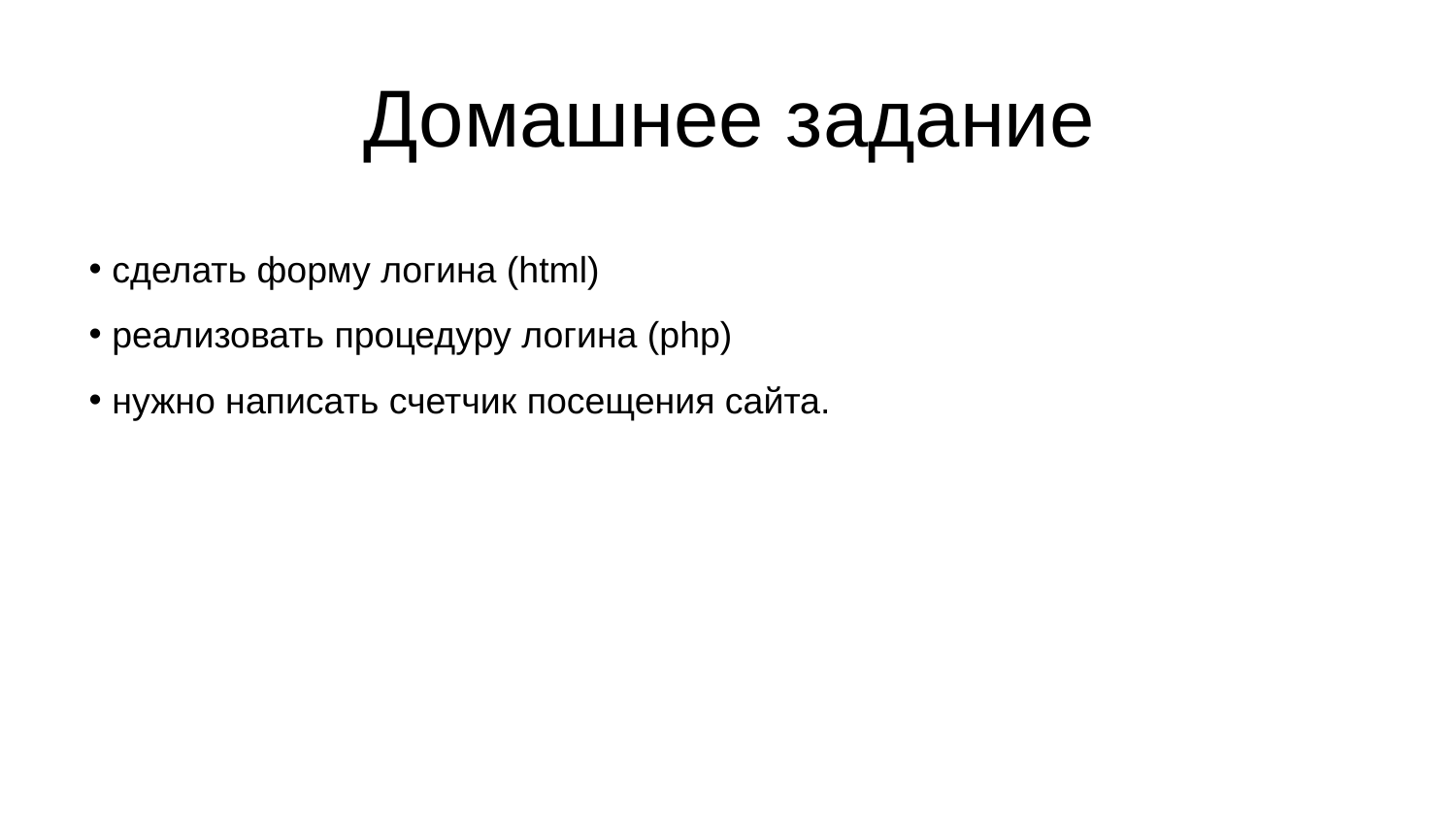

Домашнее задание

 сделать форму логина (html)
 реализовать процедуру логина (php)
 нужно написать счетчик посещения сайта.